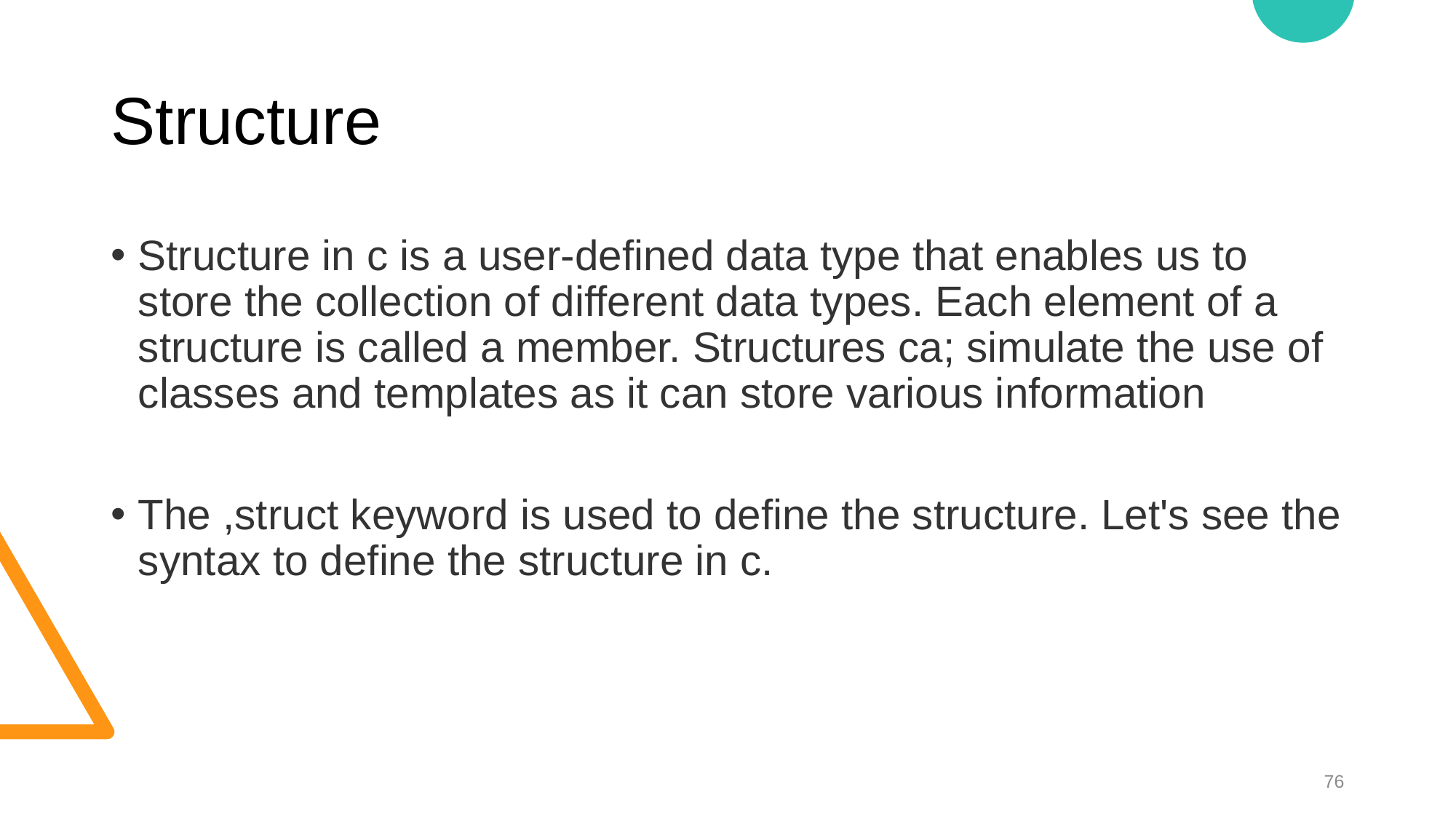

# Structure
Structure in c is a user-defined data type that enables us to store the collection of different data types. Each element of a structure is called a member. Structures ca; simulate the use of classes and templates as it can store various information

The ,struct keyword is used to define the structure. Let's see the syntax to define the structure in c.
76